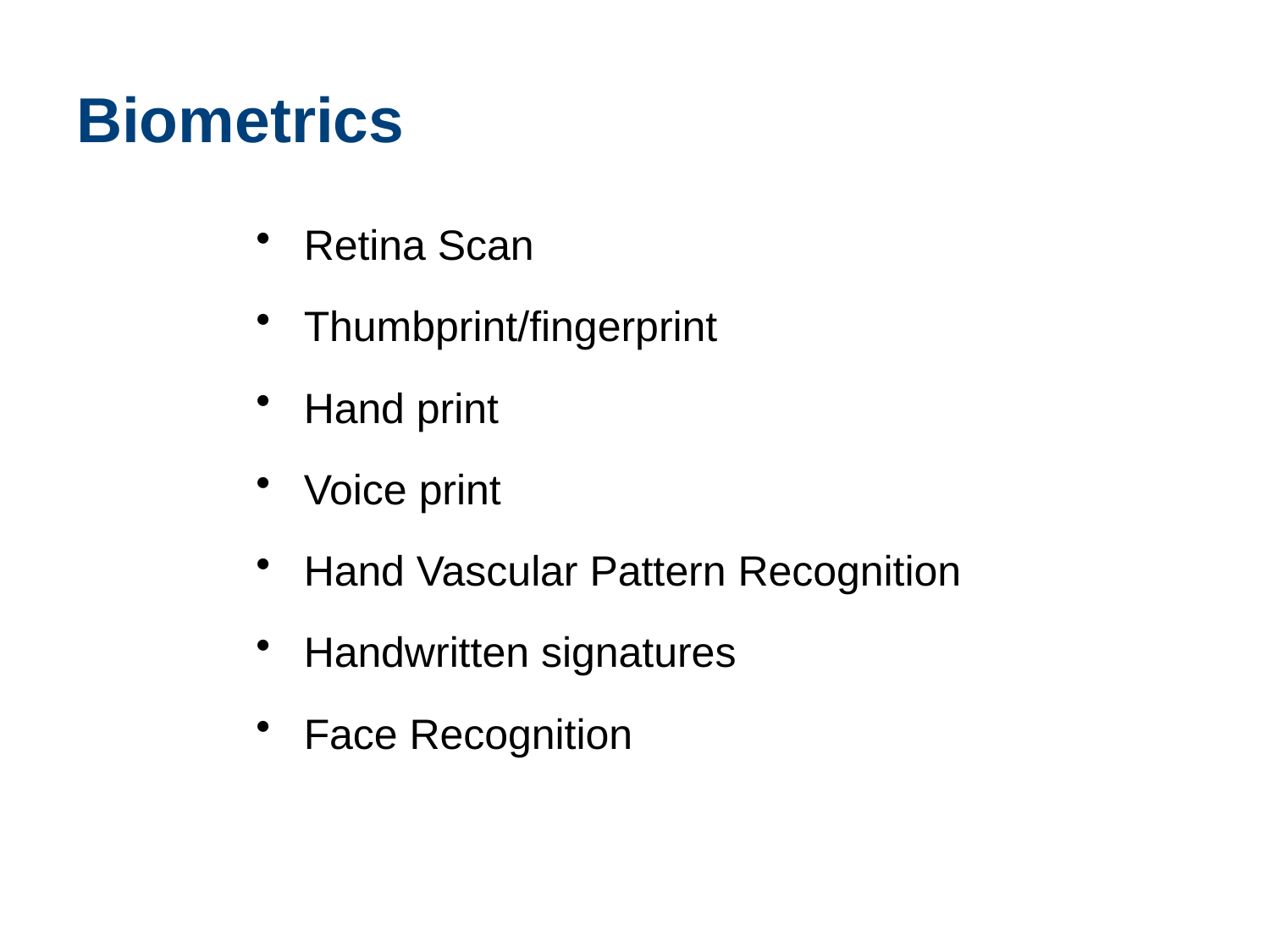

# Biometrics
Retina Scan

Thumbprint/fingerprint

Hand print

Voice print

Hand Vascular Pattern Recognition

Handwritten signatures

Face Recognition